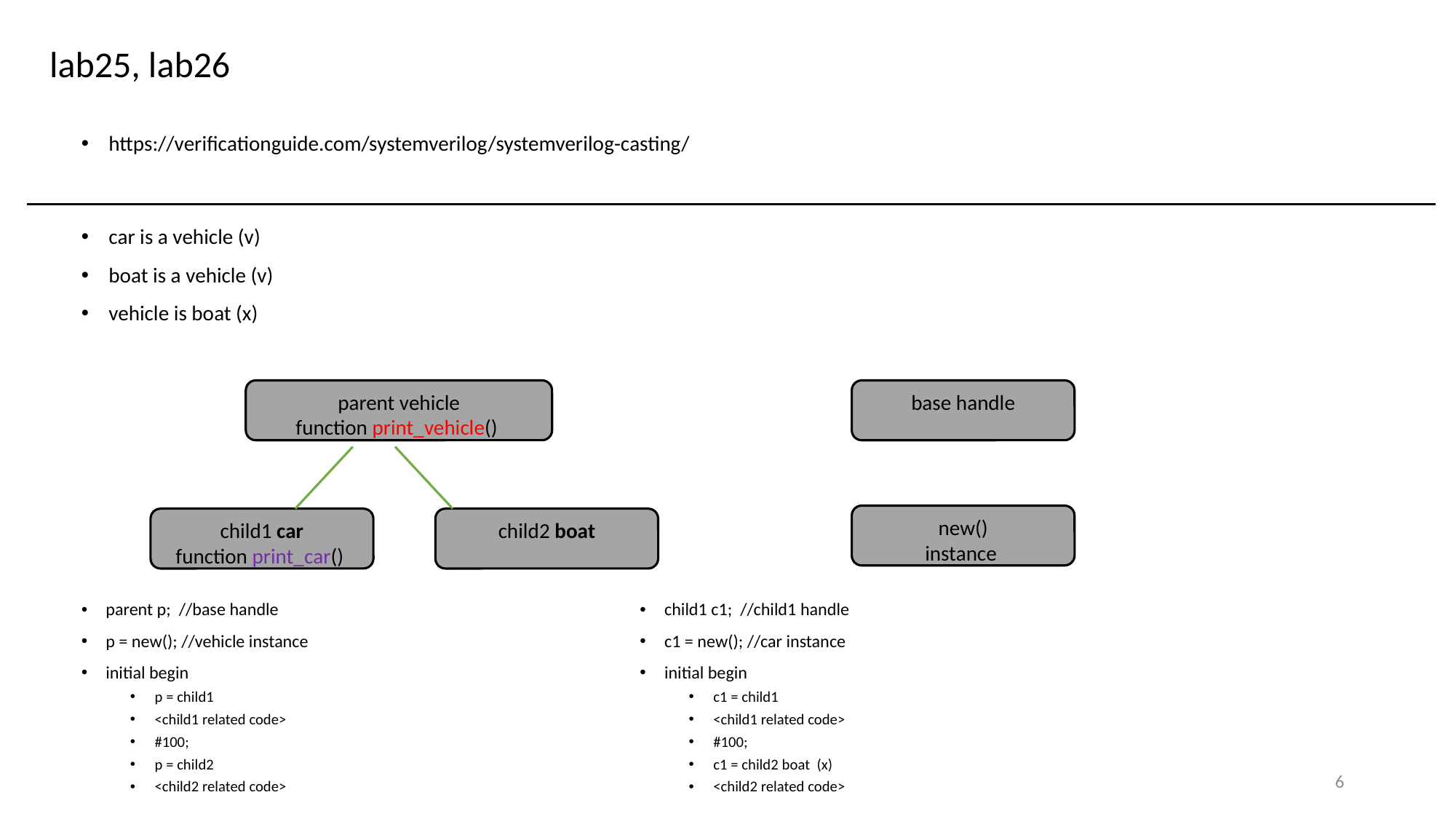

# lab25, lab26
https://verificationguide.com/systemverilog/systemverilog-casting/
car is a vehicle (v)
boat is a vehicle (v)
vehicle is boat (x)

parent vehicle
function print_vehicle()
base handle
new()
instance
child1 car
function print_car()
child2 boat
parent p;  //base handle
p = new(); //vehicle instance
initial begin
p = child1
<child1 related code>
#100;
p = child2
<child2 related code>
child1 c1;  //child1 handle
c1 = new(); //car instance
initial begin
c1 = child1
<child1 related code>
#100;
c1 = child2 boat  (x)
<child2 related code>
6